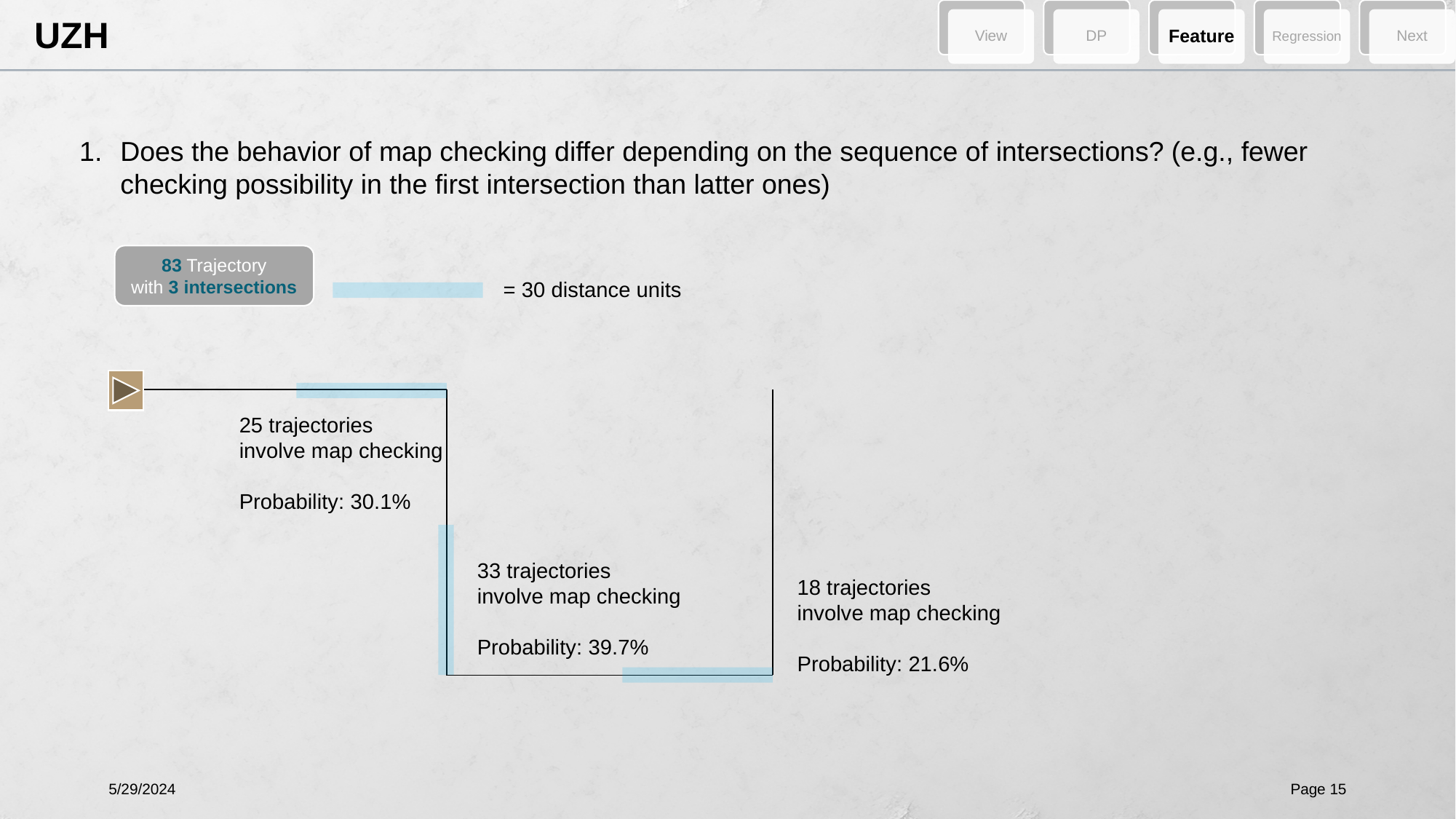

View
DP
Feature
Regression
Next
Does the behavior of map checking differ depending on the sequence of intersections? (e.g., fewer checking possibility in the first intersection than latter ones)
83 Trajectory
with 3 intersections
= 30 distance units

25 trajectories
involve map checking

Probability: 30.1%
33 trajectories
involve map checking

Probability: 39.7%
18 trajectories
involve map checking

Probability: 21.6%

5/29/2024
Page 15